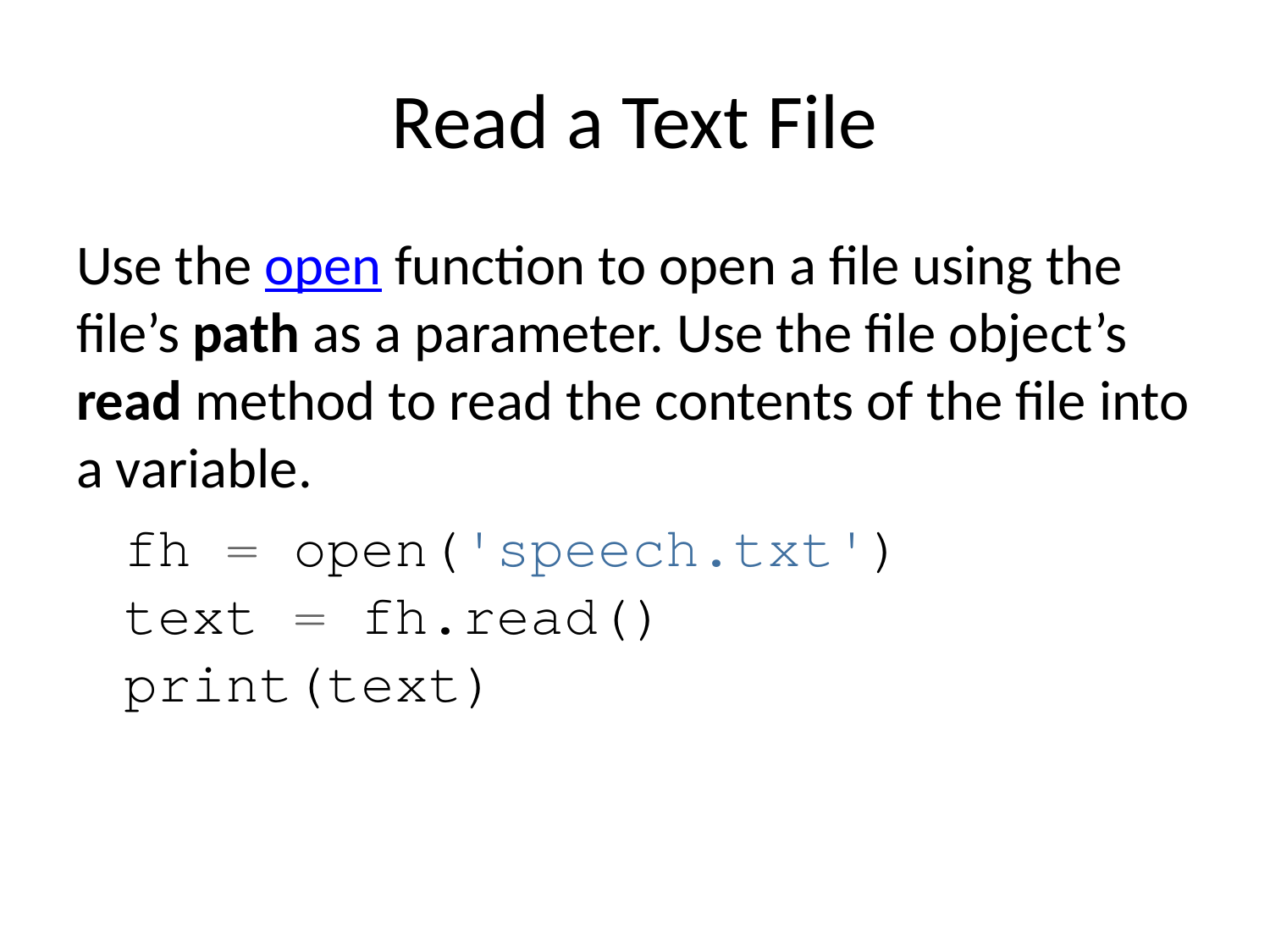

# Read a Text File
Use the open function to open a file using the file’s path as a parameter. Use the file object’s read method to read the contents of the file into a variable.
fh = open('speech.txt')
text = fh.read()
print(text)